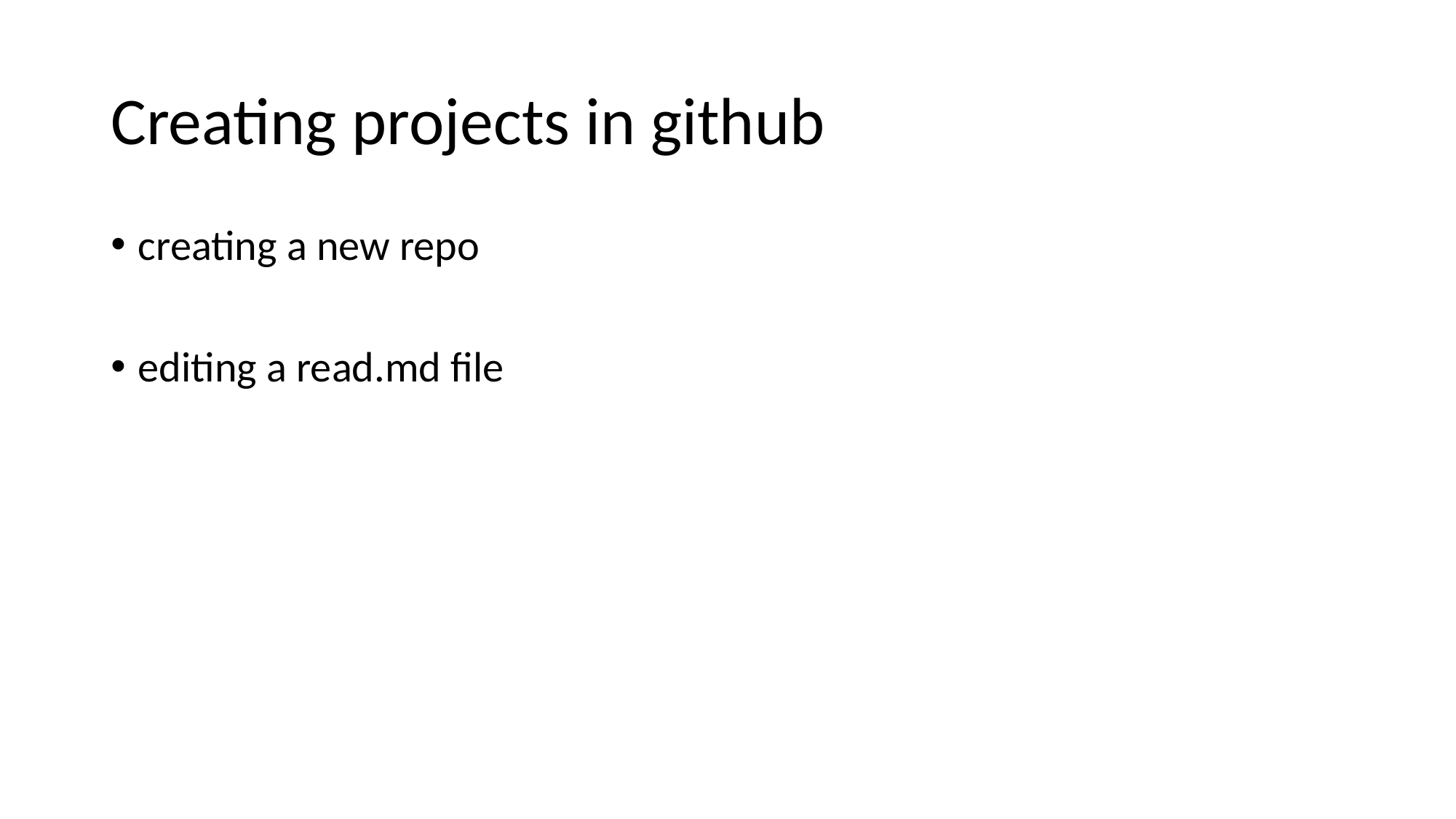

# Creating projects in github
creating a new repo

editing a read.md file